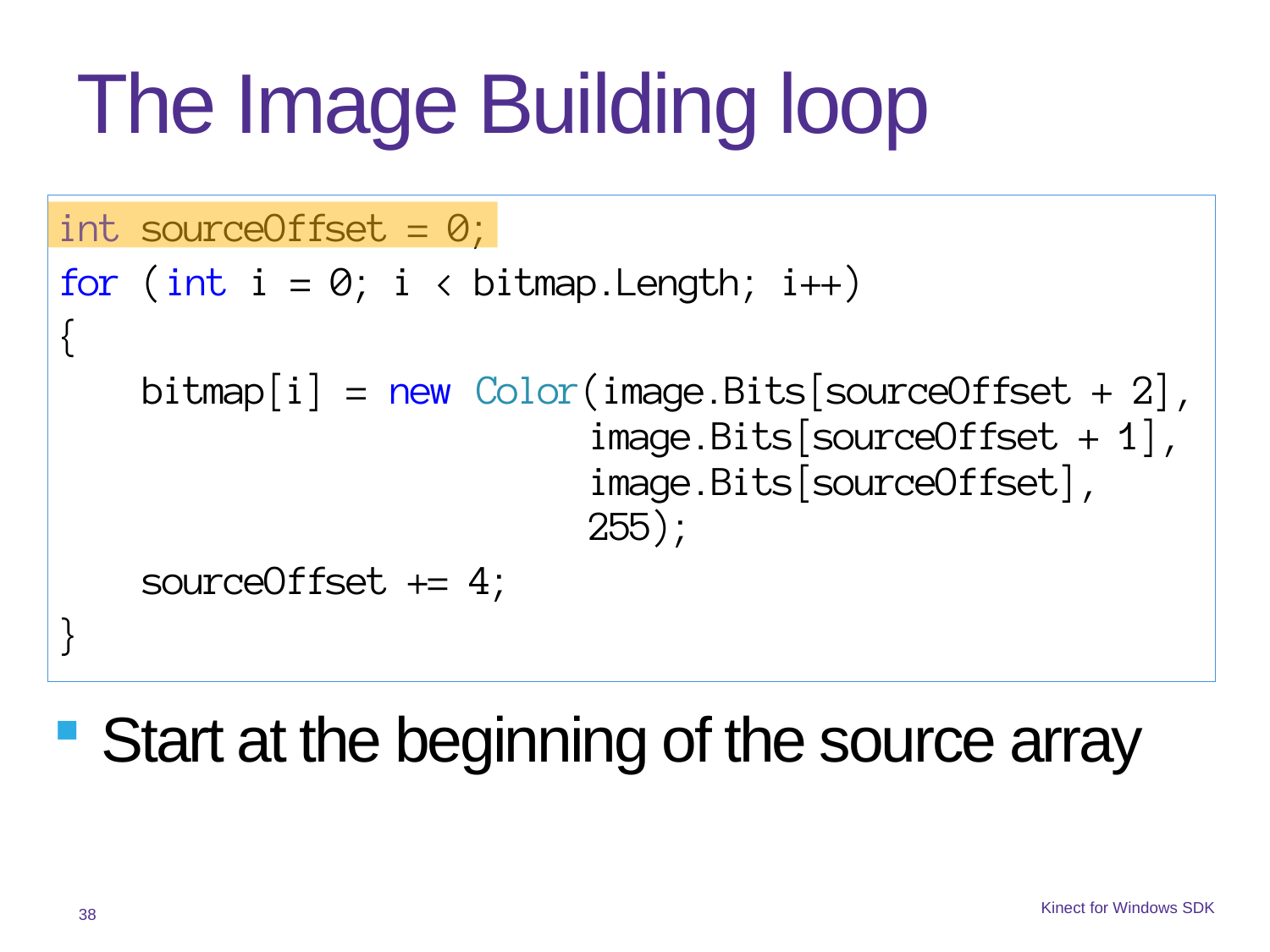

# The Image Building loop
int sourceOffset = 0;
for (int i = 0; i < bitmap.Length; i++)
{
    bitmap[i] = new Color(image.Bits[sourceOffset + 2],
                          image.Bits[sourceOffset + 1],
                          image.Bits[sourceOffset],
                          255);
    sourceOffset += 4;
}

Start at the beginning of the source array
38